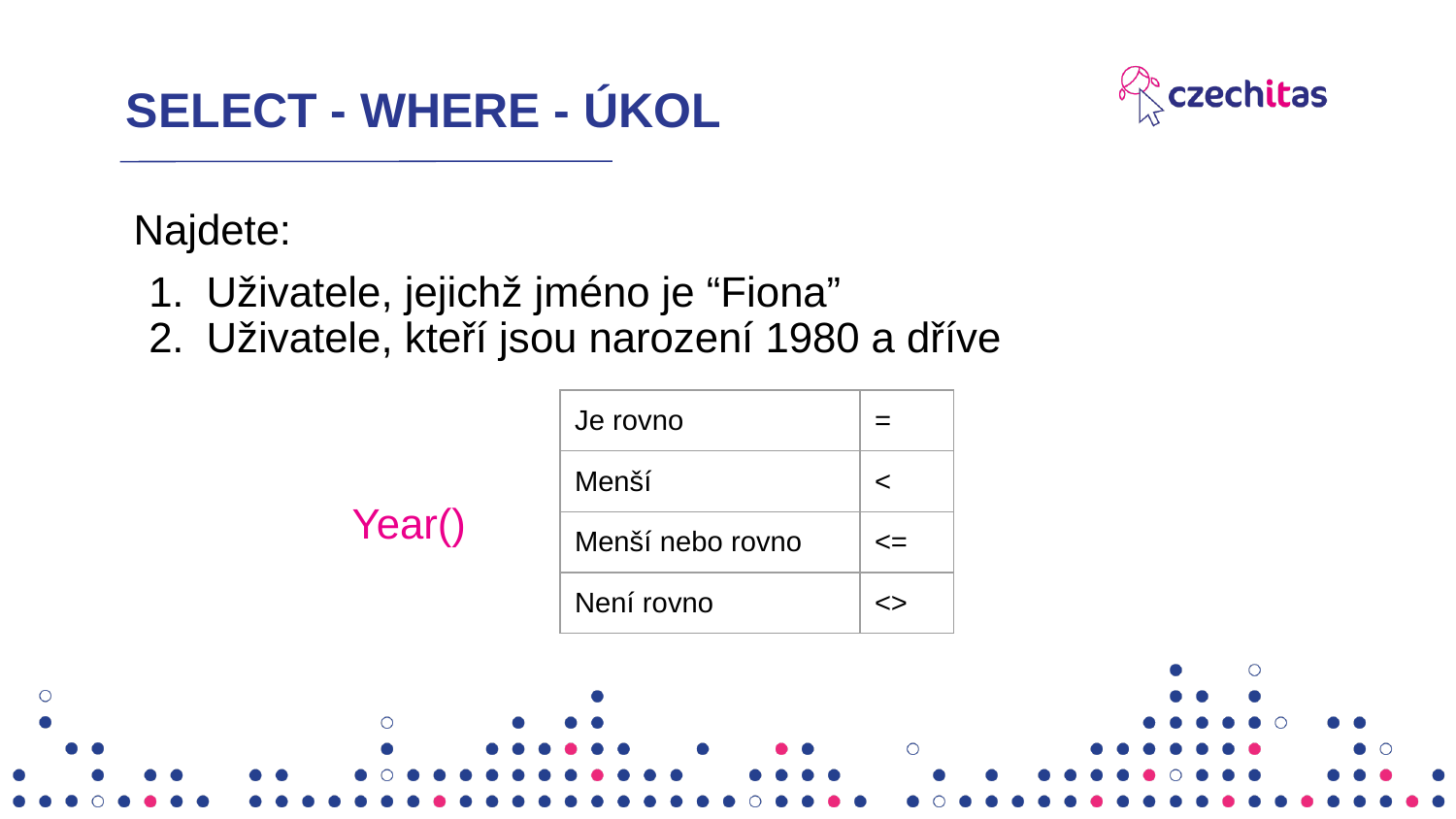

# SELECT - WHERE - ÚKOL
Najdete:
Uživatele, jejichž jméno je “Fiona”
Uživatele, kteří jsou narození 1980 a dříve

Year()

| Je rovno | = |
| --- | --- |
| Menší | < |
| Menší nebo rovno | <= |
| Není rovno | <> |